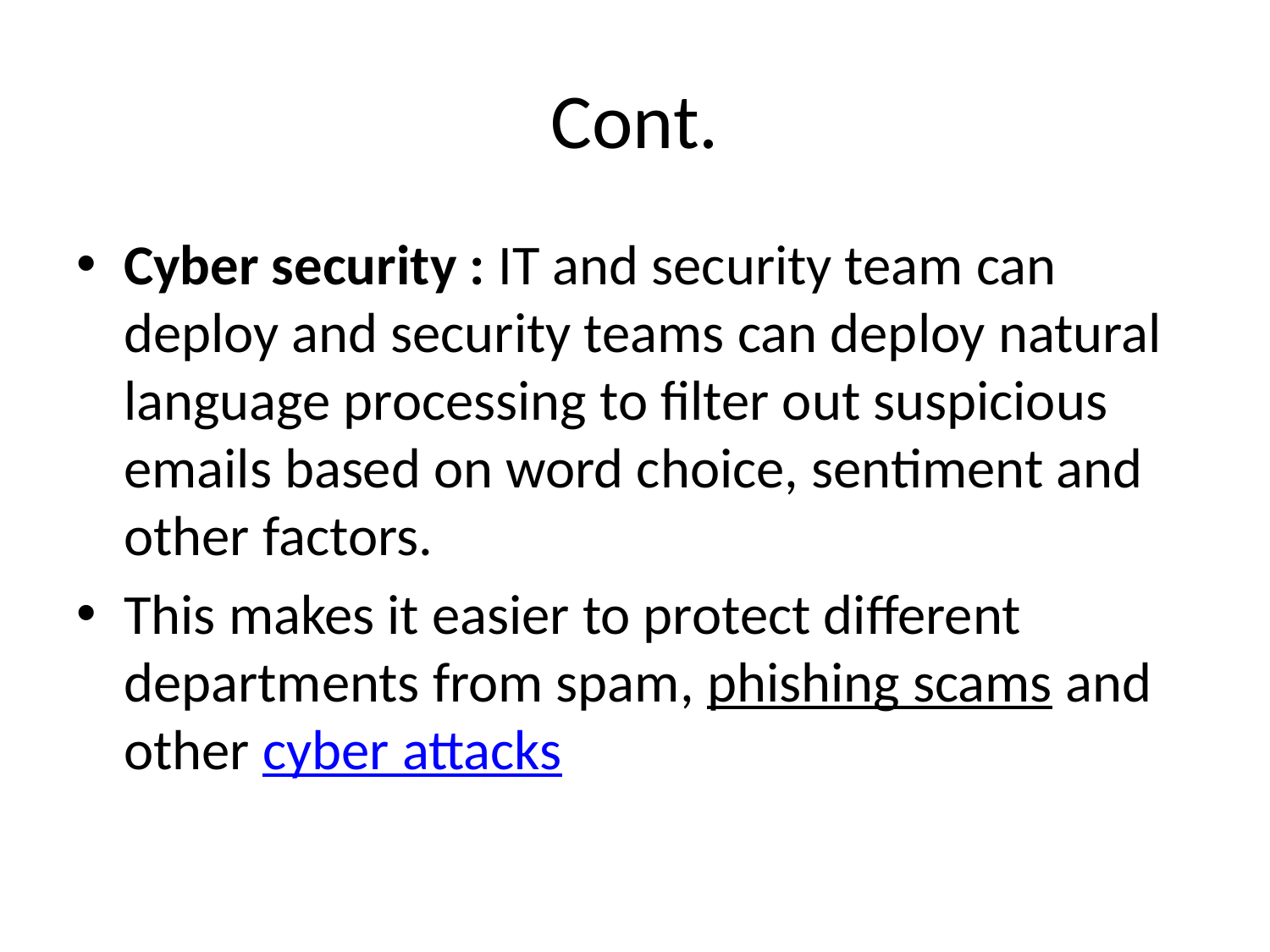

# Cont.
Cyber security : IT and security team can deploy and security teams can deploy natural language processing to filter out suspicious emails based on word choice, sentiment and other factors.
This makes it easier to protect different departments from spam, phishing scams and other cyber attacks